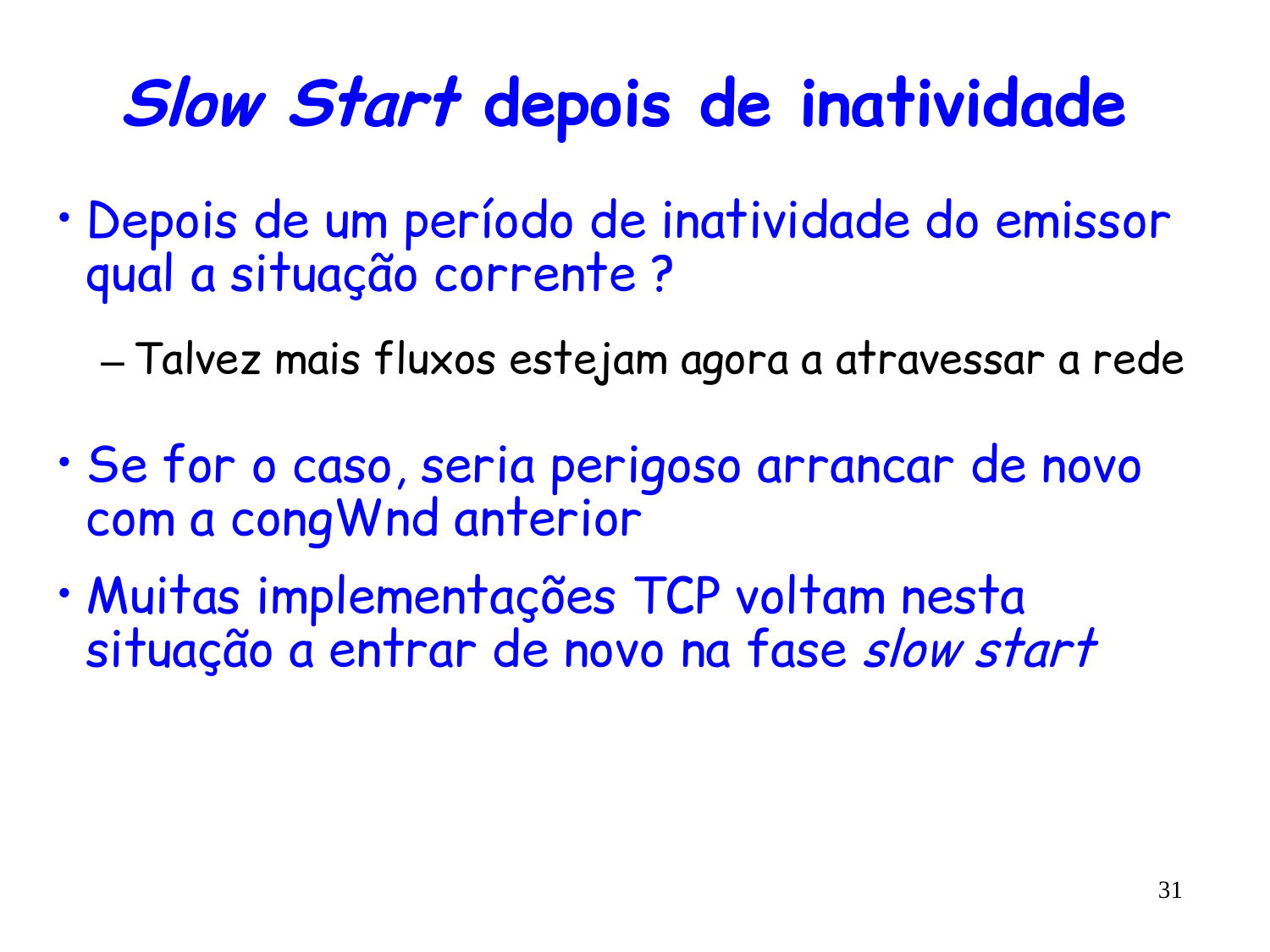

# Slow Start depois de inatividade
Depois de um período de inatividade do emissor qual a situação corrente ?
Talvez mais fluxos estejam agora a atravessar a rede
Se for o caso, seria perigoso arrancar de novo com a congWnd anterior
Muitas implementações TCP voltam nesta situação a entrar de novo na fase slow start

31